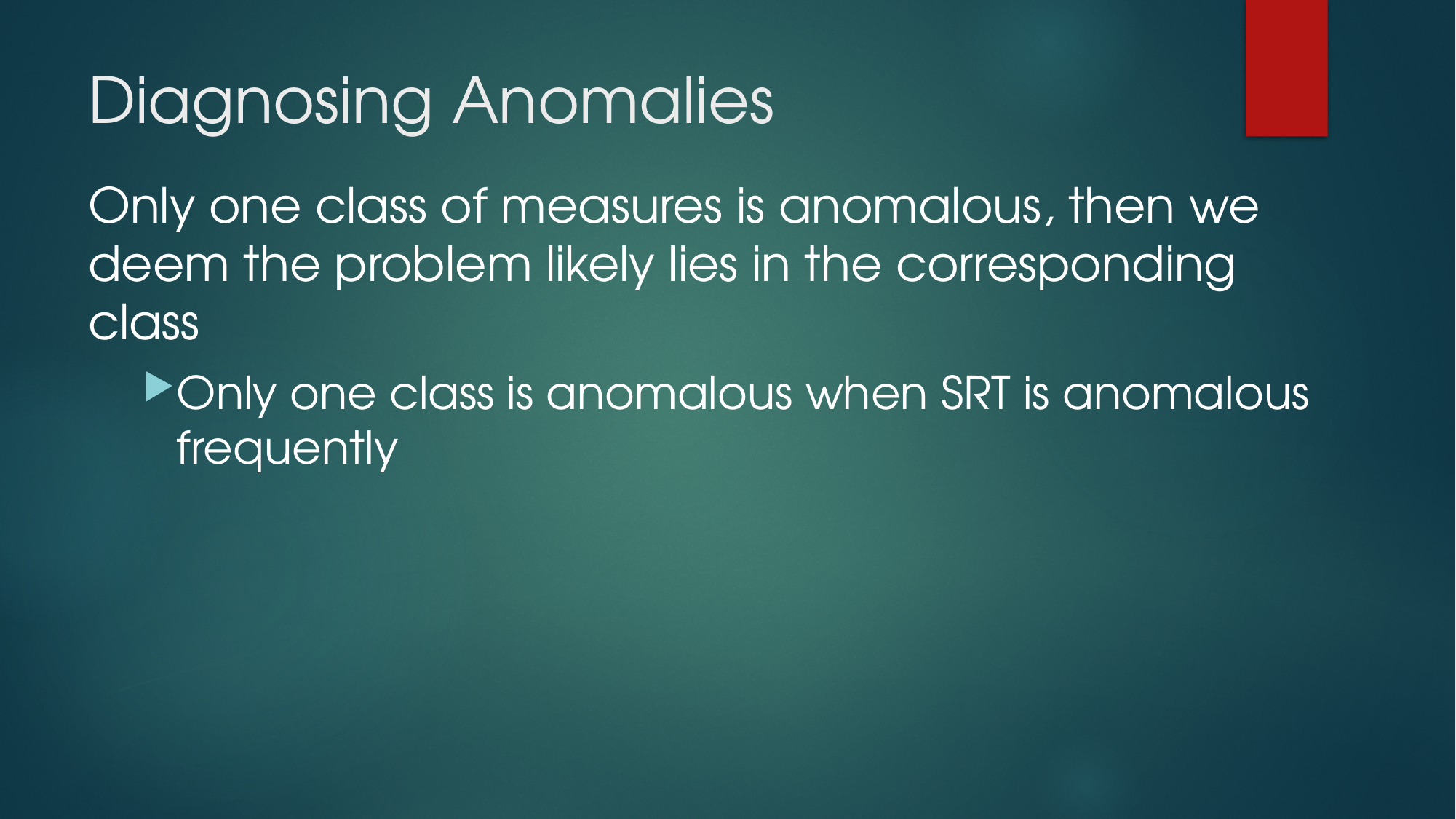

# Diagnosing Anomalies
Only one class of measures is anomalous, then we deem the problem likely lies in the corresponding class
Only one class is anomalous when SRT is anomalous frequently